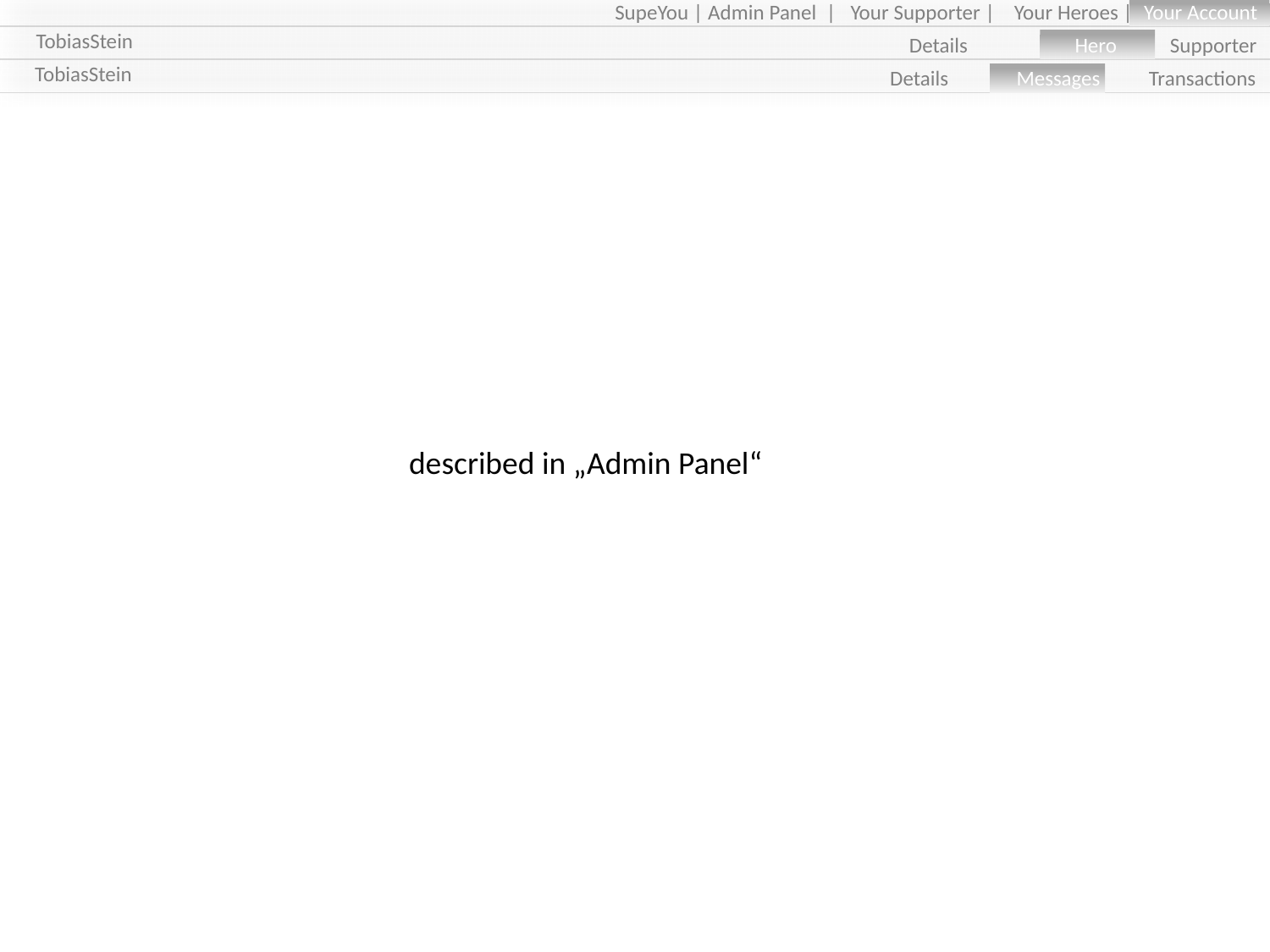

SupeYou | Admin Panel  |   Your Supporter |    Your Heroes |  Your Account

TobiasStein
Details                      Hero           Supporter

TobiasStein
Details              Messages          Transactions

described in „Admin Panel“